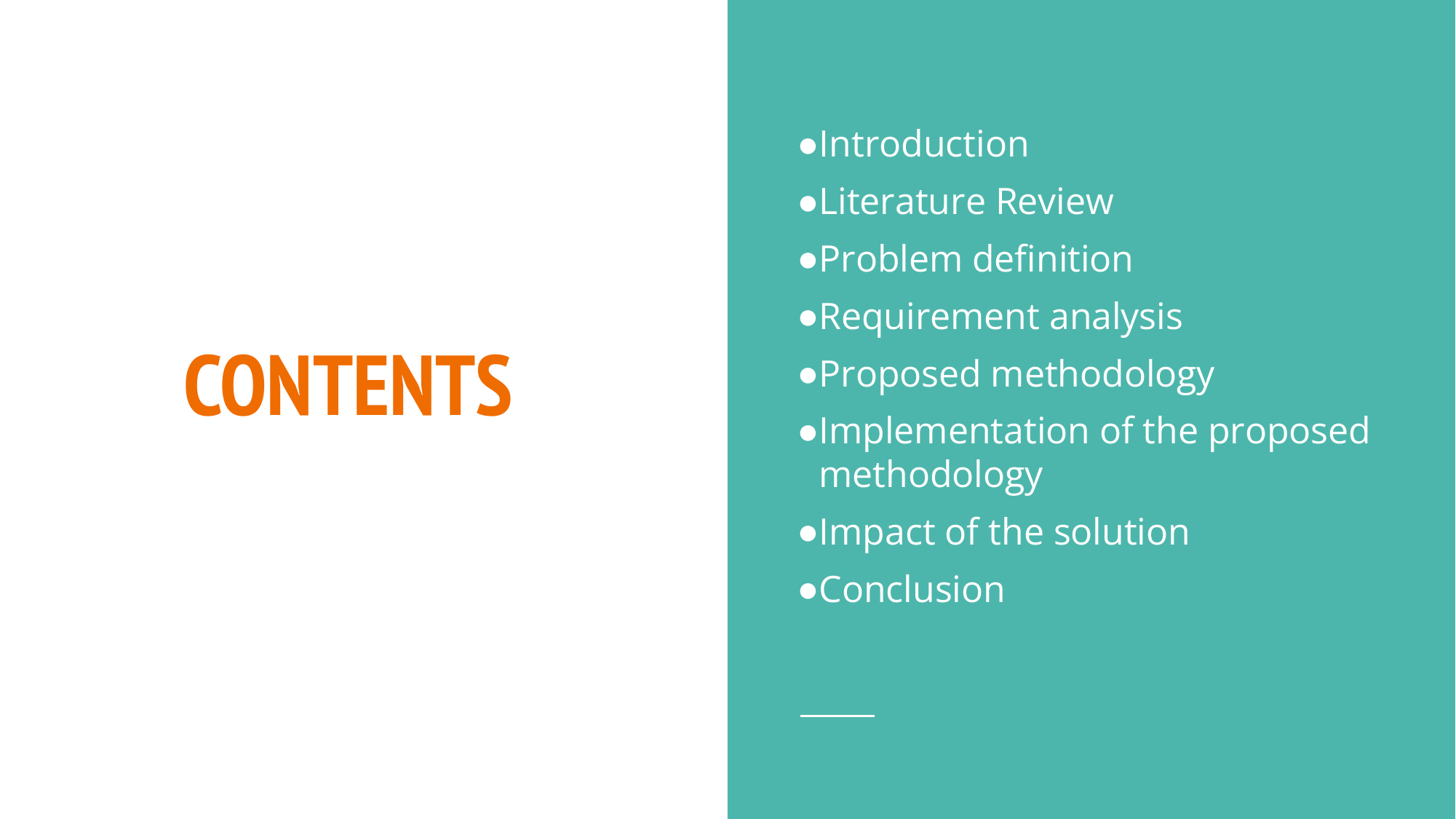

Introduction
Literature Review
Problem definition
Requirement analysis
Proposed methodology
Implementation of the proposed methodology
Impact of the solution
Conclusion
# CONTENTS